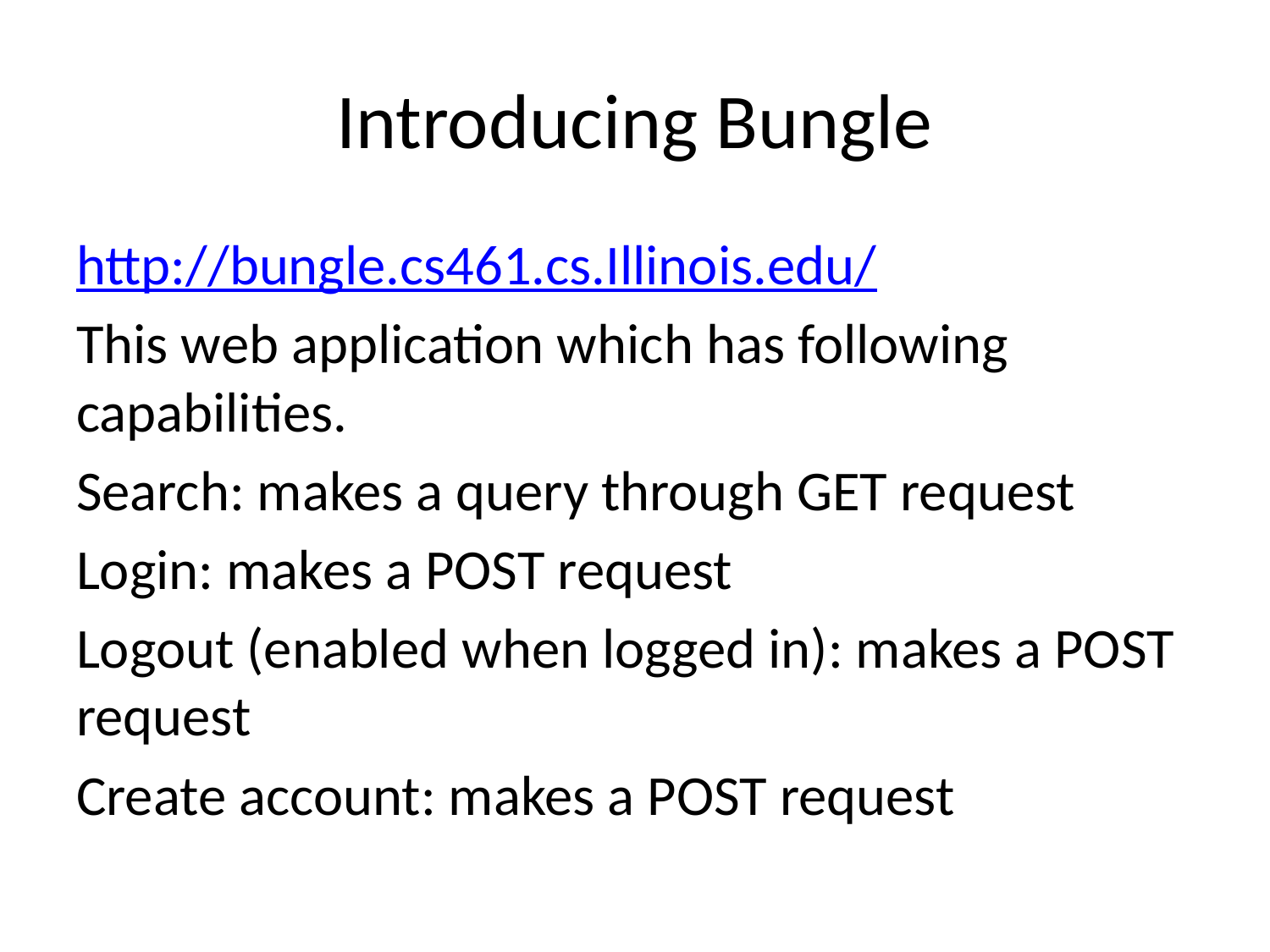

# Introducing Bungle
http://bungle.cs461.cs.Illinois.edu/
This web application which has following capabilities.
Search: makes a query through GET request
Login: makes a POST request
Logout (enabled when logged in): makes a POST request
Create account: makes a POST request